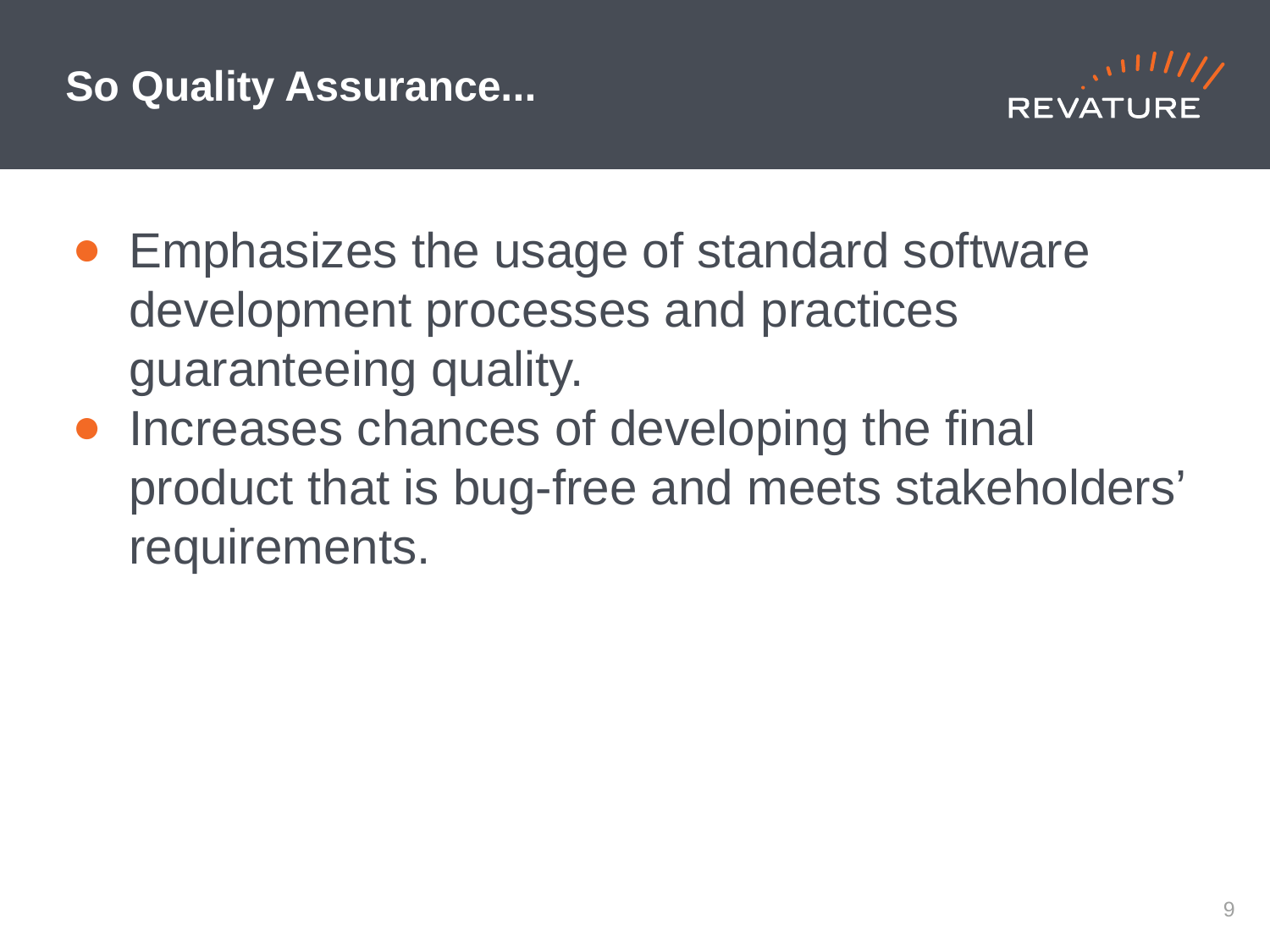

# So Quality Assurance...
Emphasizes the usage of standard software development processes and practices guaranteeing quality.
Increases chances of developing the final product that is bug-free and meets stakeholders’ requirements.
9